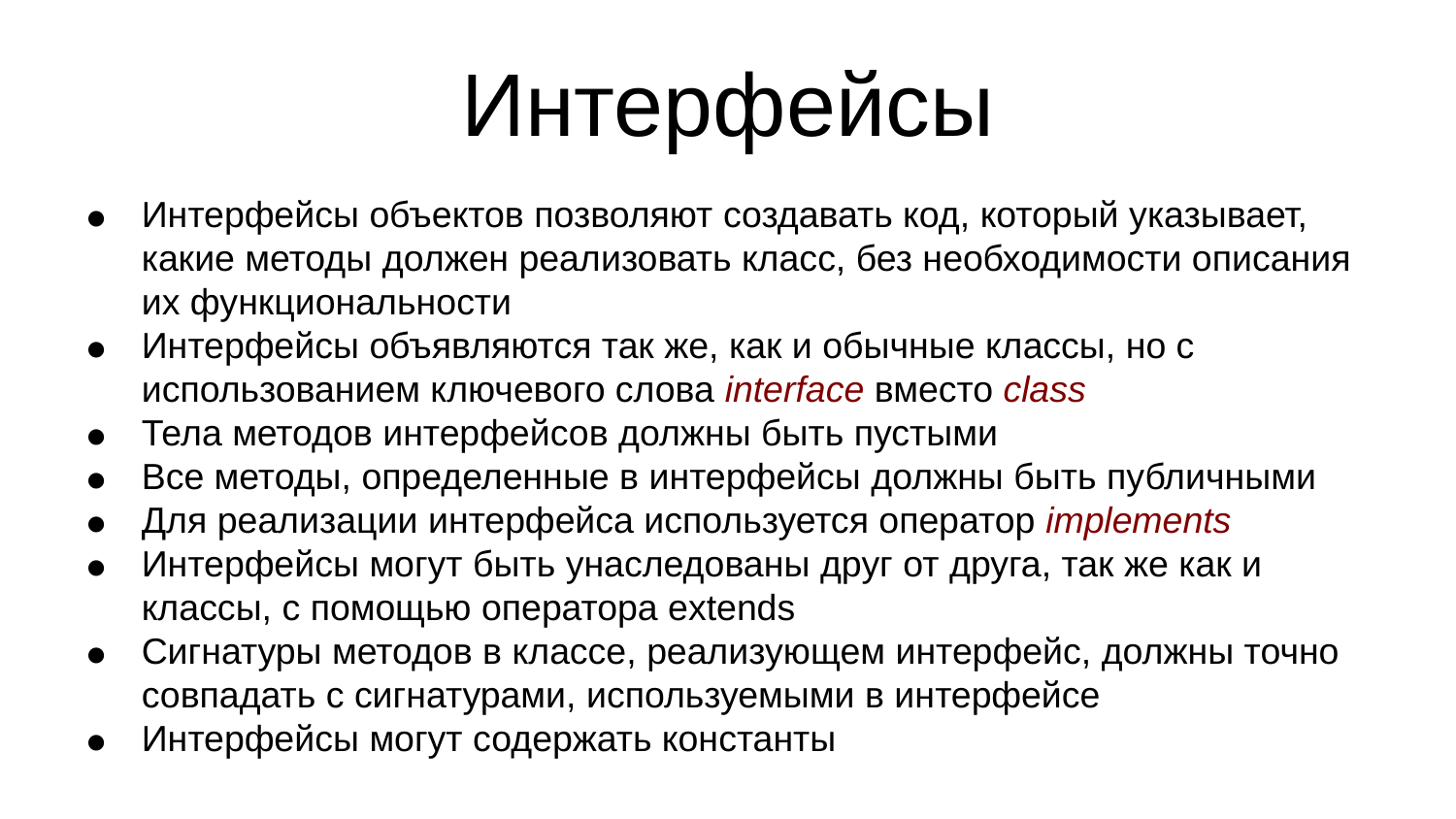

Интерфейсы
Интерфейсы объектов позволяют создавать код, который указывает, какие методы должен реализовать класс, без необходимости описания их функциональности
Интерфейсы объявляются так же, как и обычные классы, но с использованием ключевого слова interface вместо class
Тела методов интерфейсов должны быть пустыми
Все методы, определенные в интерфейсы должны быть публичными
Для реализации интерфейса используется оператор implements
Интерфейсы могут быть унаследованы друг от друга, так же как и классы, с помощью оператора extends
Сигнатуры методов в классе, реализующем интерфейс, должны точно совпадать с сигнатурами, используемыми в интерфейсе
Интерфейсы могут содержать константы